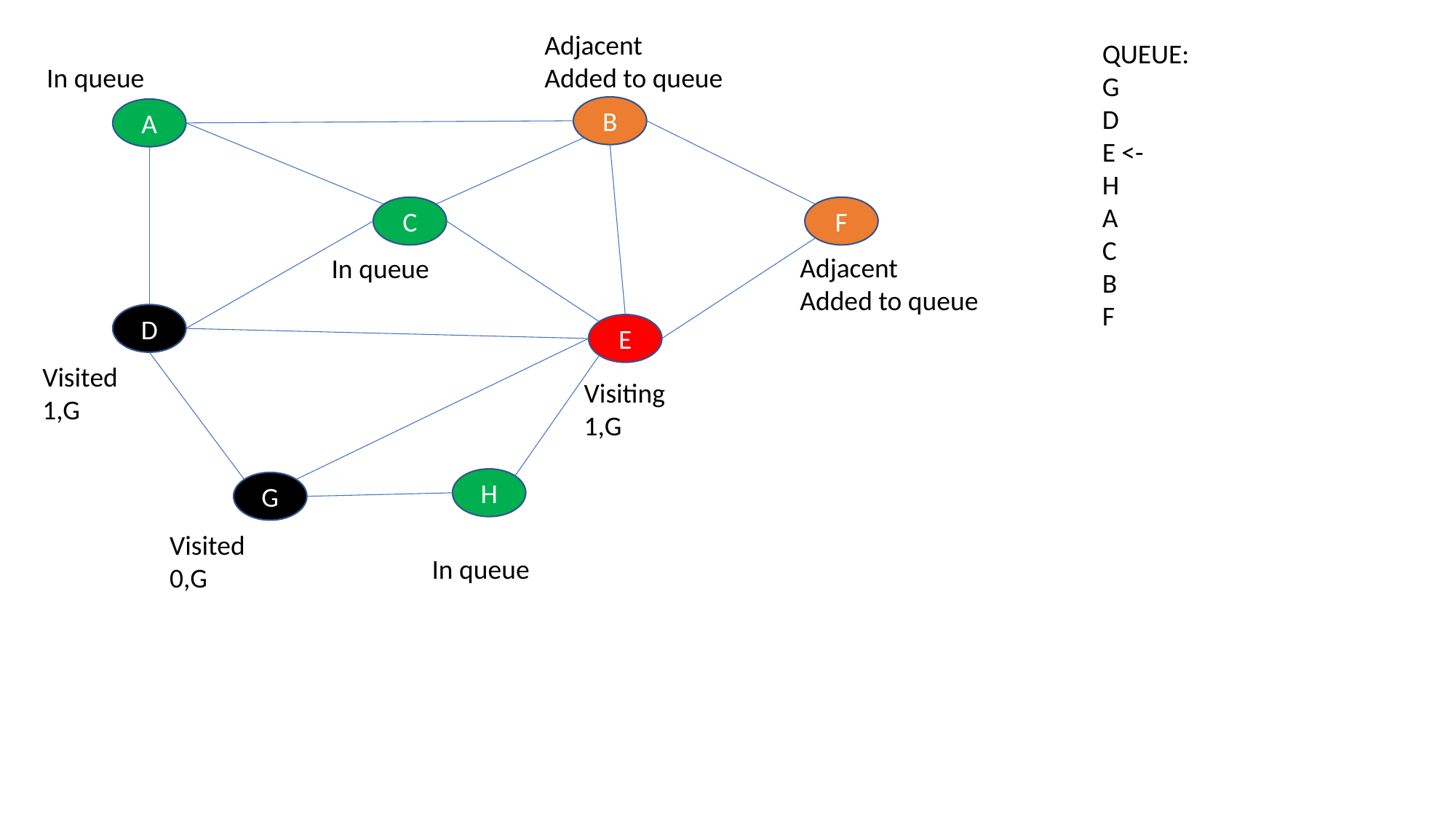

Adjacent
Added to queue
QUEUE:
G
D
E <-
H
A
C
B
F
In queue
B
A
C
F
Adjacent
Added to queue
In queue
D
E
Visited
1,G
Visiting
1,G
H
G
Visited
0,G
In queue